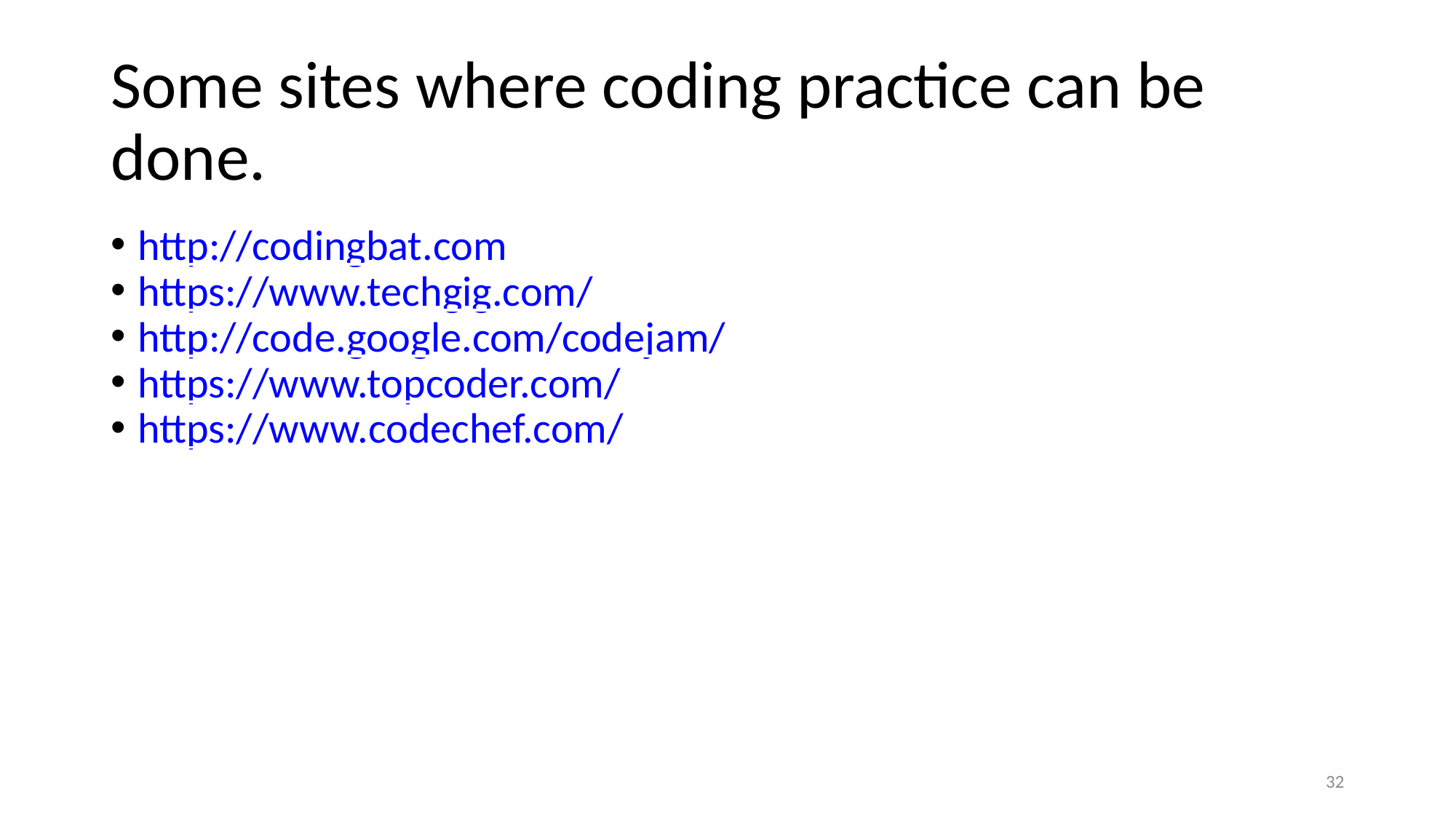

Some sites where coding practice can be done.
http://codingbat.com
https://www.techgig.com/
http://code.google.com/codejam/
https://www.topcoder.com/
https://www.codechef.com/
32